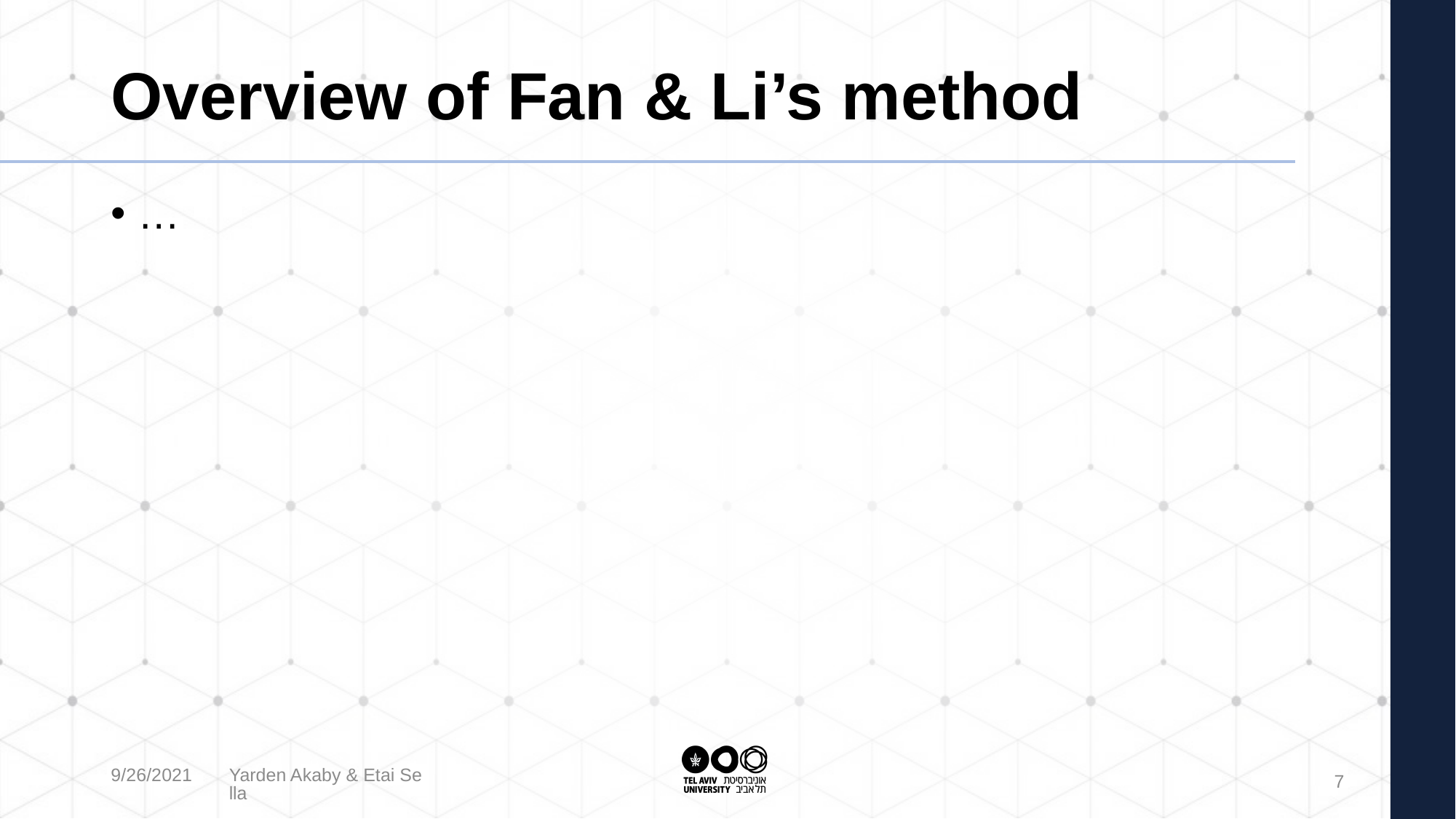

# Overview of Fan & Li’s method
…
9/26/2021
Yarden Akaby & Etai Sella
7